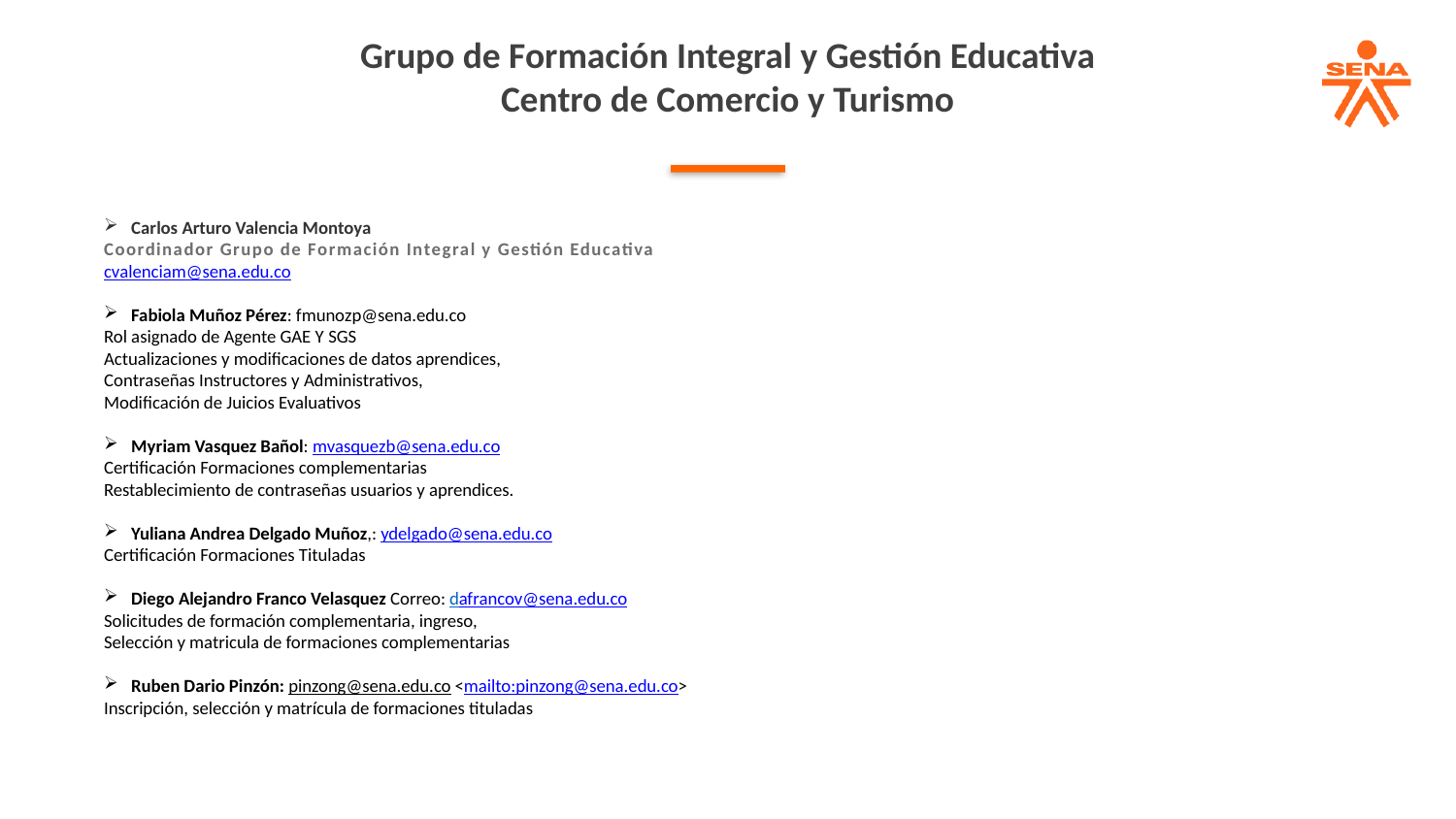

Grupo de Formación Integral y Gestión Educativa
Centro de Comercio y Turismo

Carlos Arturo Valencia Montoya
Coordinador Grupo de Formación Integral y Gestión Educativa
cvalenciam@sena.edu.co

Fabiola Muñoz Pérez: fmunozp@sena.edu.co
Rol asignado de Agente GAE Y SGS
Actualizaciones y modificaciones de datos aprendices,
Contraseñas Instructores y Administrativos,
Modificación de Juicios Evaluativos

Myriam Vasquez Bañol: mvasquezb@sena.edu.co
Certificación Formaciones complementarias
Restablecimiento de contraseñas usuarios y aprendices.

Yuliana Andrea Delgado Muñoz,: ydelgado@sena.edu.co
Certificación Formaciones Tituladas

Diego Alejandro Franco Velasquez Correo: dafrancov@sena.edu.co
Solicitudes de formación complementaria, ingreso,
Selección y matricula de formaciones complementarias

Ruben Dario Pinzón: pinzong@sena.edu.co <mailto:pinzong@sena.edu.co>
Inscripción, selección y matrícula de formaciones tituladas